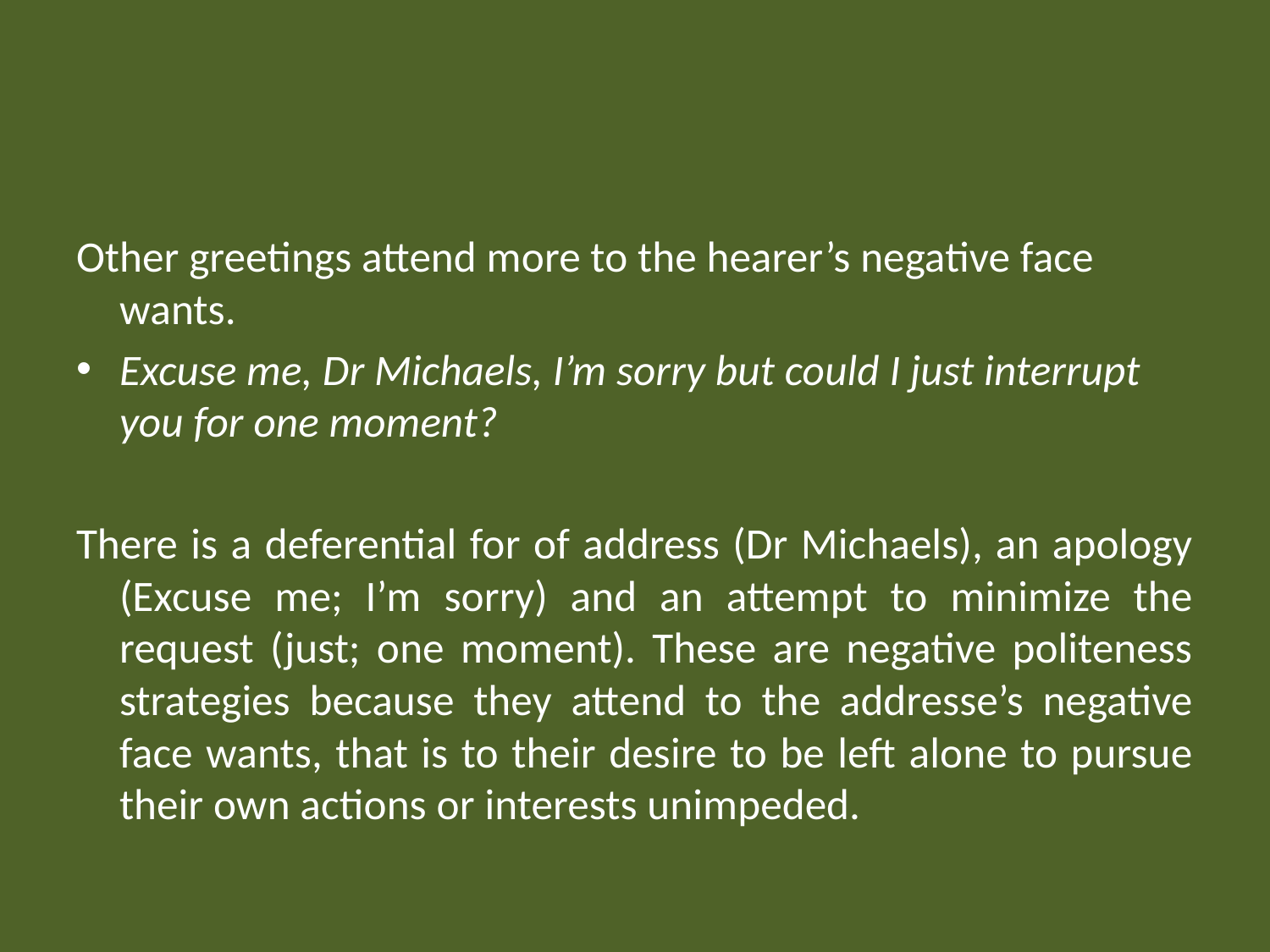

#
Other greetings attend more to the hearer’s negative face wants.
Excuse me, Dr Michaels, I’m sorry but could I just interrupt you for one moment?

There is a deferential for of address (Dr Michaels), an apology (Excuse me; I’m sorry) and an attempt to minimize the request (just; one moment). These are negative politeness strategies because they attend to the addresse’s negative face wants, that is to their desire to be left alone to pursue their own actions or interests unimpeded.